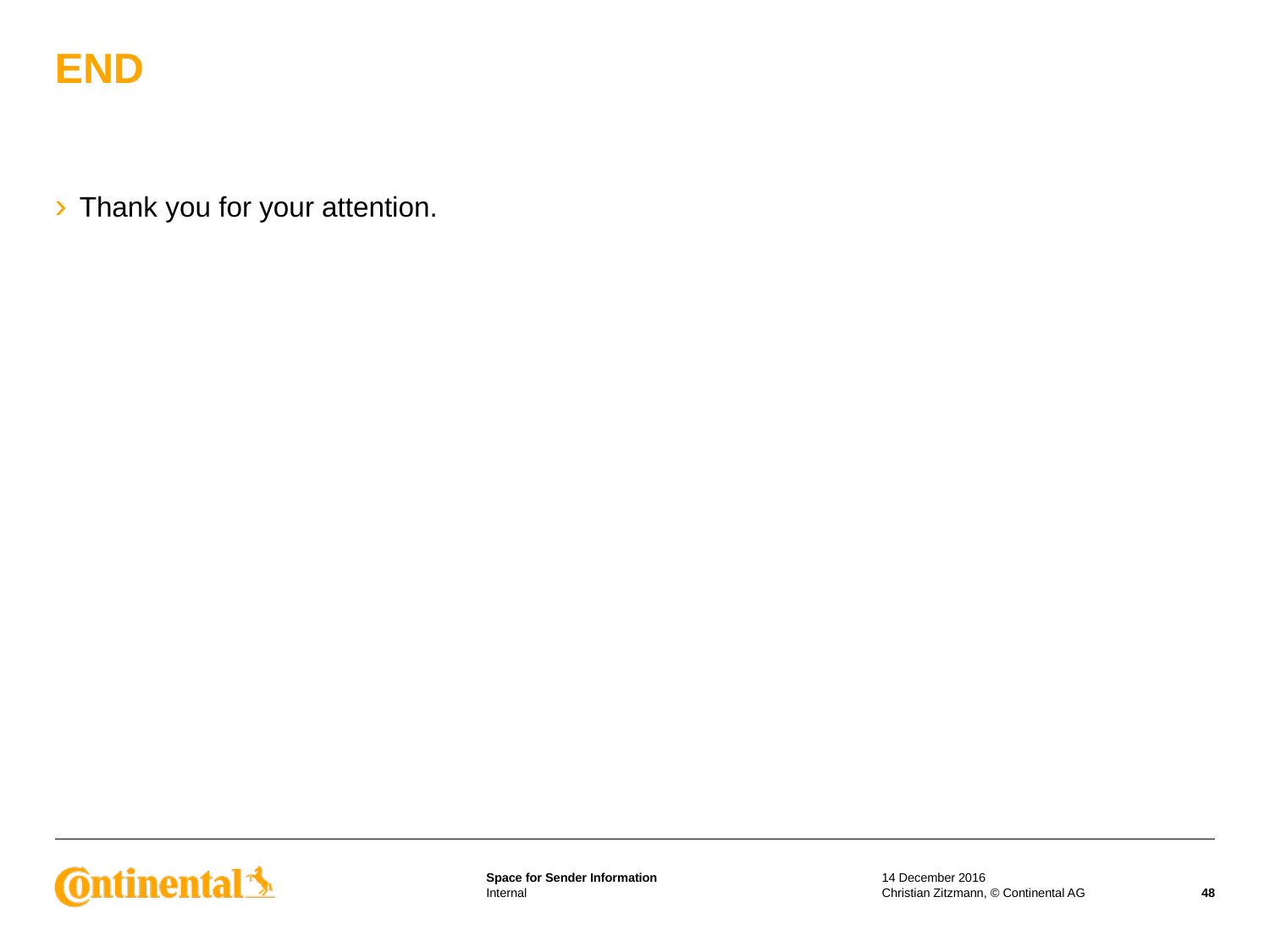

# END
Thank you for your attention.

14 December 2016
Christian Zitzmann, © Continental AG
48